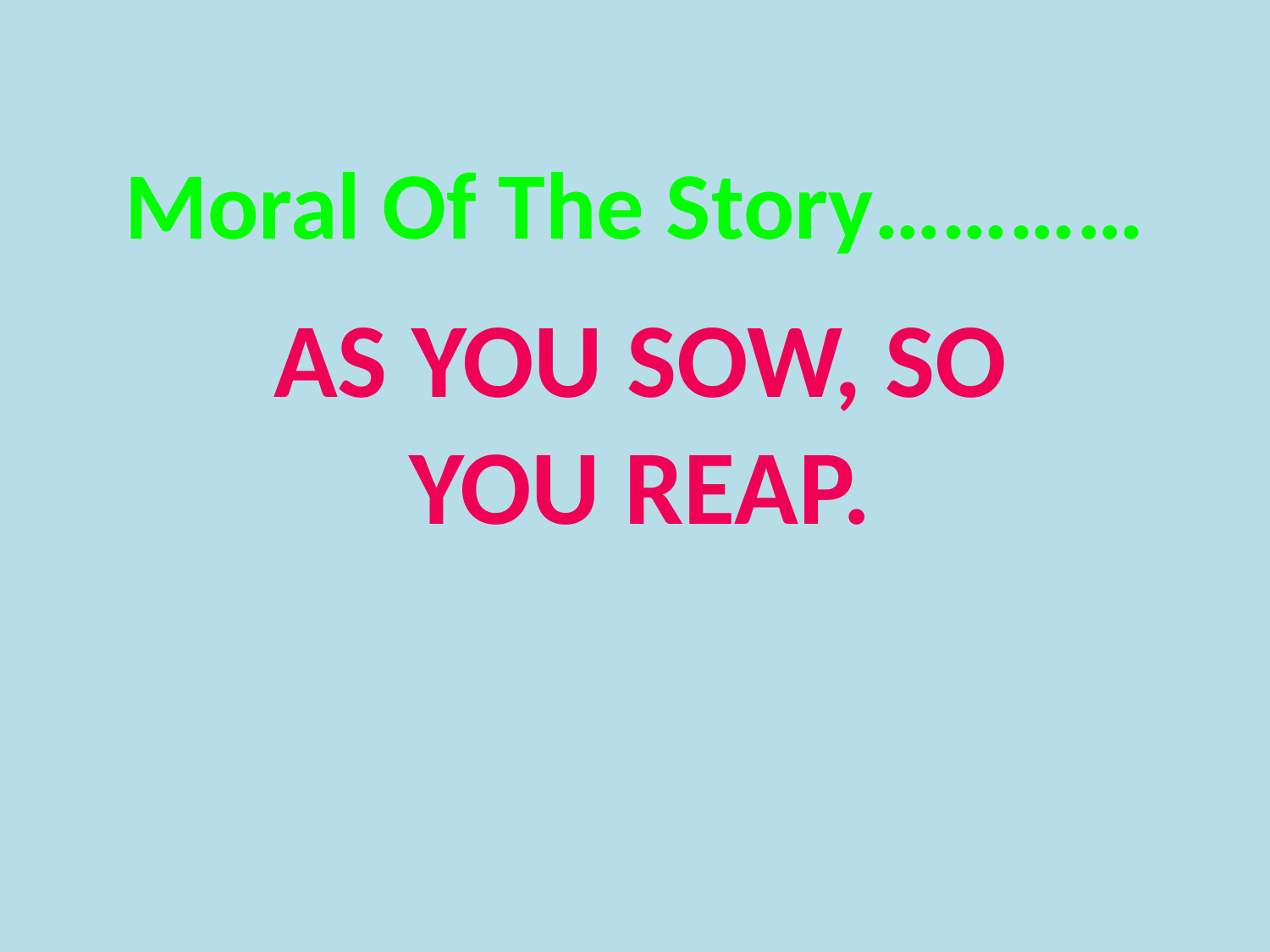

Moral Of The Story…………
AS YOU SOW, SO YOU REAP.